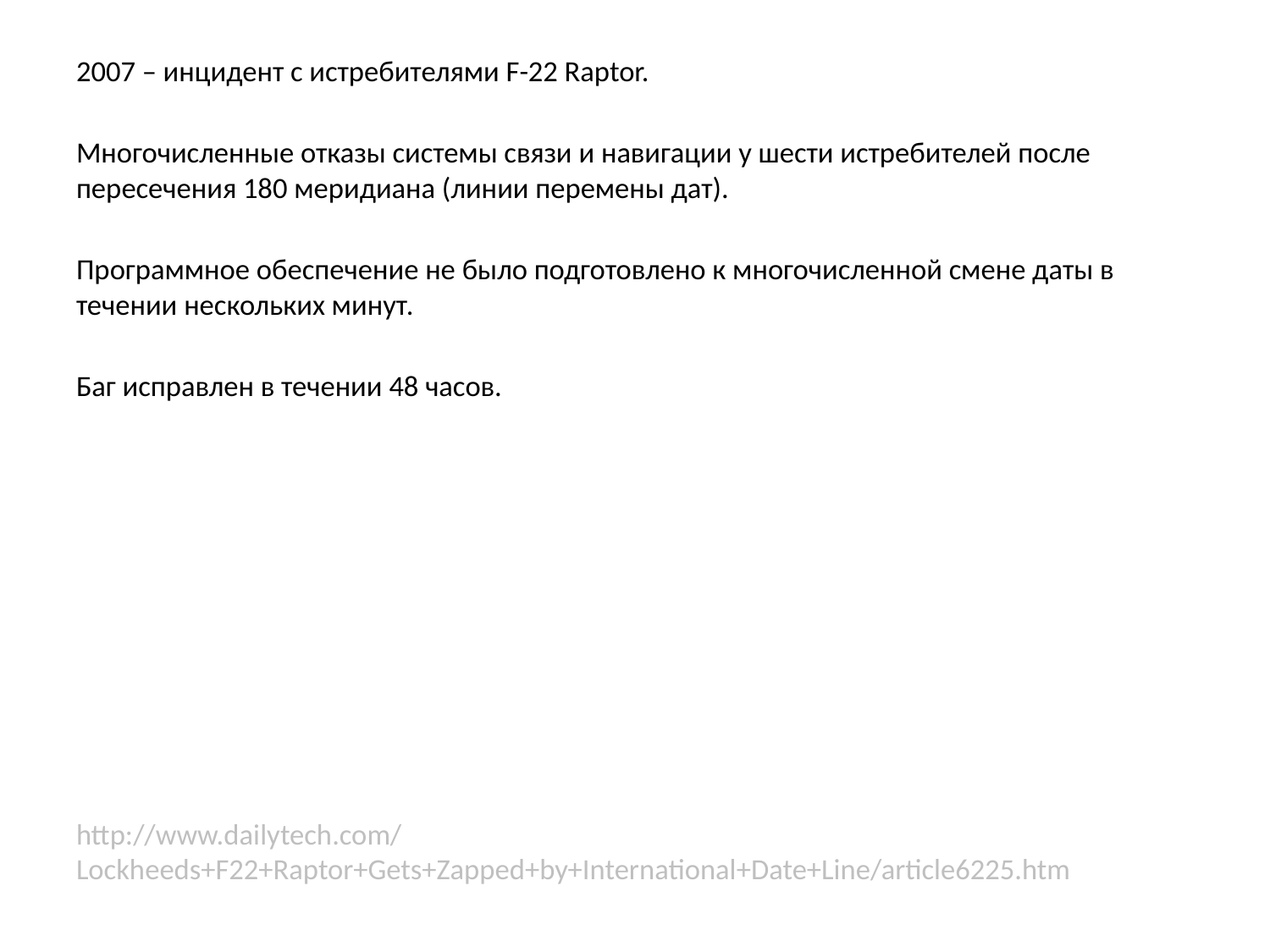

2007 – инцидент с истребителями F-22 Raptor.

Многочисленные отказы системы связи и навигации у шести истребителей после пересечения 180 меридиана (линии перемены дат).

Программное обеспечение не было подготовлено к многочисленной смене даты в течении нескольких минут.

Баг исправлен в течении 48 часов.

http://www.dailytech.com/Lockheeds+F22+Raptor+Gets+Zapped+by+International+Date+Line/article6225.htm